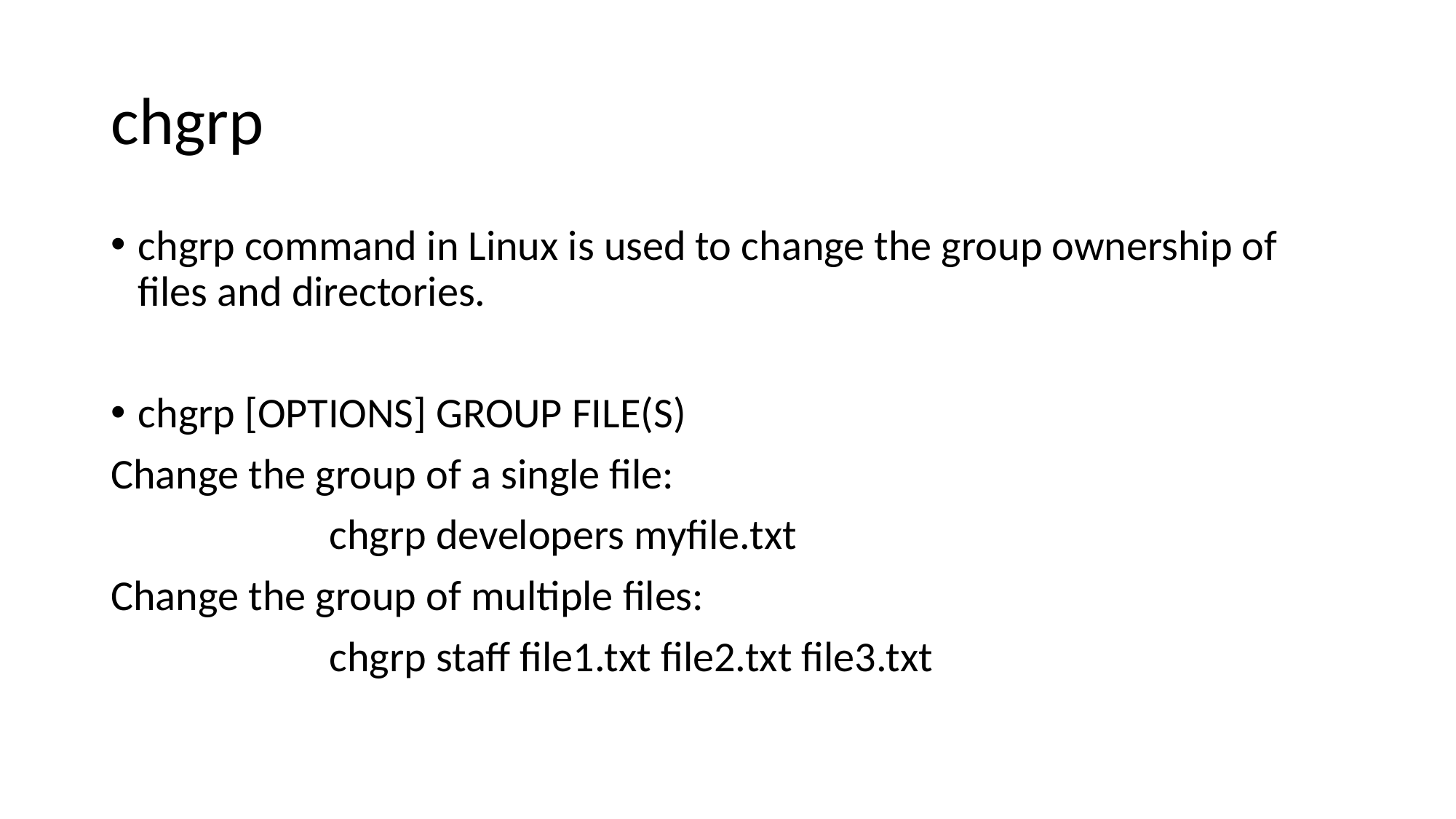

# chgrp
chgrp command in Linux is used to change the group ownership of files and directories.

chgrp [OPTIONS] GROUP FILE(S)
Change the group of a single file:
		chgrp developers myfile.txt
Change the group of multiple files:
		chgrp staff file1.txt file2.txt file3.txt